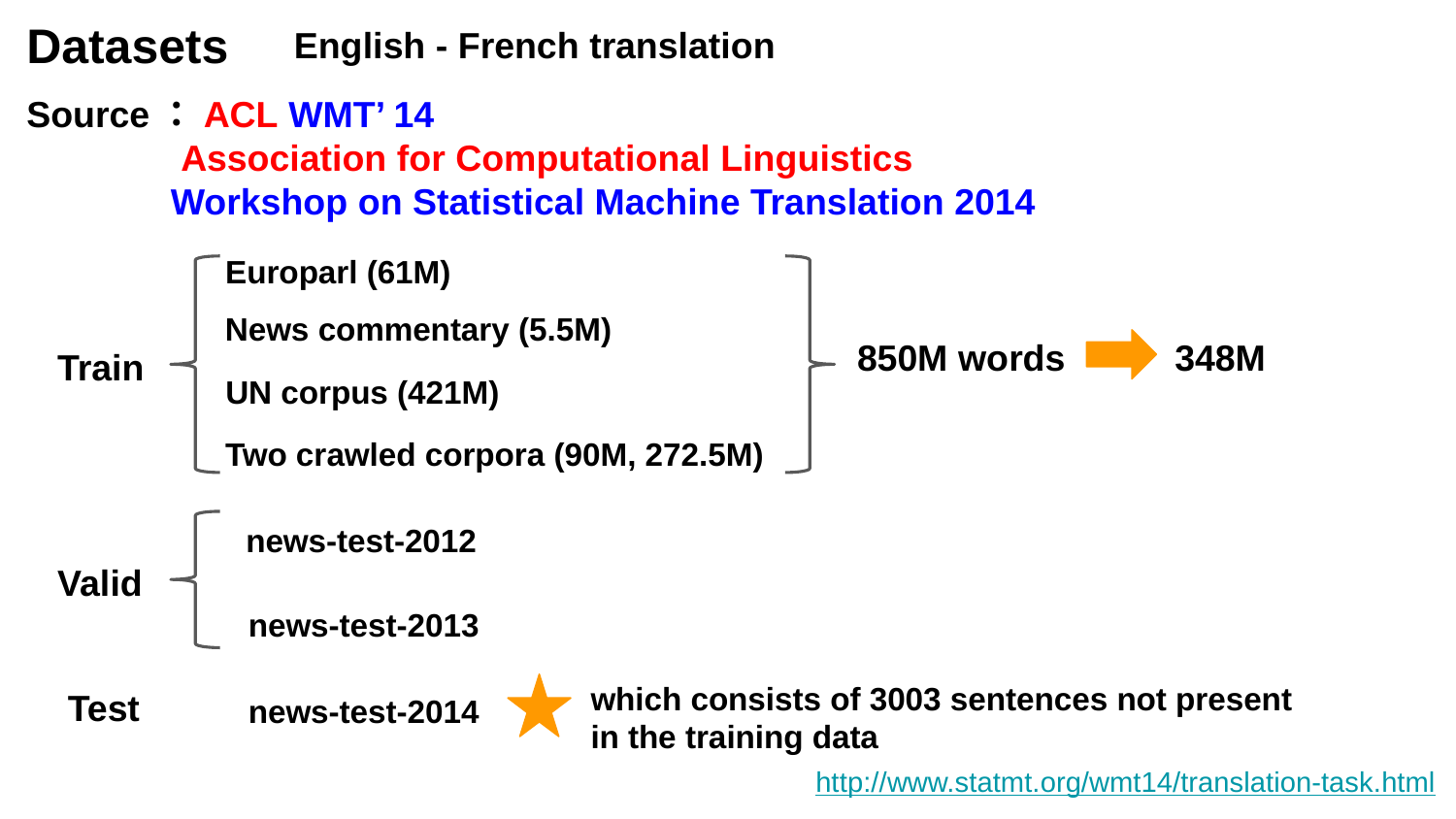

Datasets
English - French translation
Source：ACL WMT’ 14
        Association for Computational Linguistics
       Workshop on Statistical Machine Translation 2014
Europarl (61M)

News commentary (5.5M)
850M words
348M

Train
UN corpus (421M)
Two crawled corpora (90M, 272.5M)
news-test-2012

Valid
news-test-2013
which consists of 3003 sentences not present in the training data
Test

news-test-2014
http://www.statmt.org/wmt14/translation-task.html